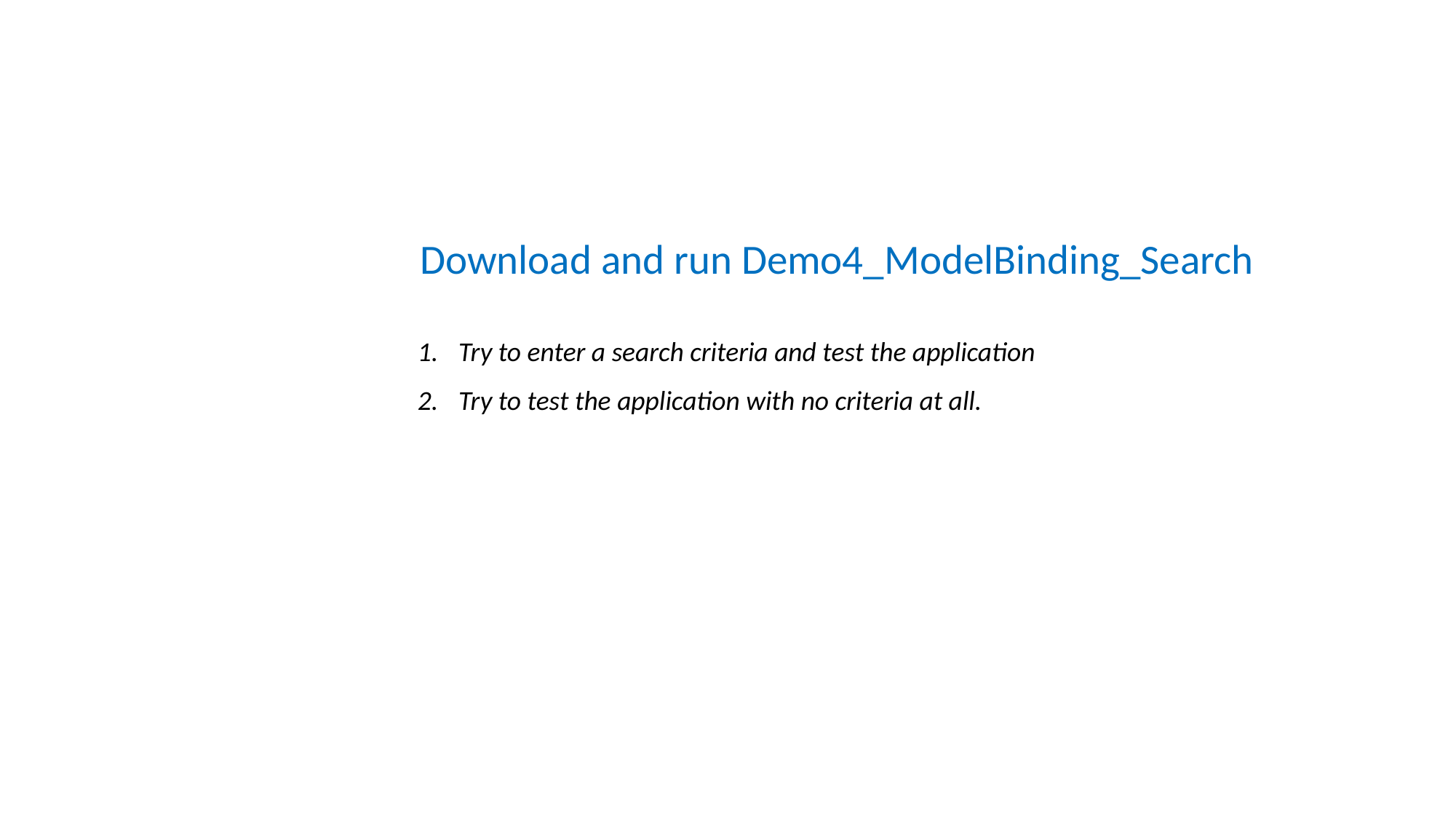

# Download and run Demo4_ModelBinding_Search
Try to enter a search criteria and test the application
Try to test the application with no criteria at all.